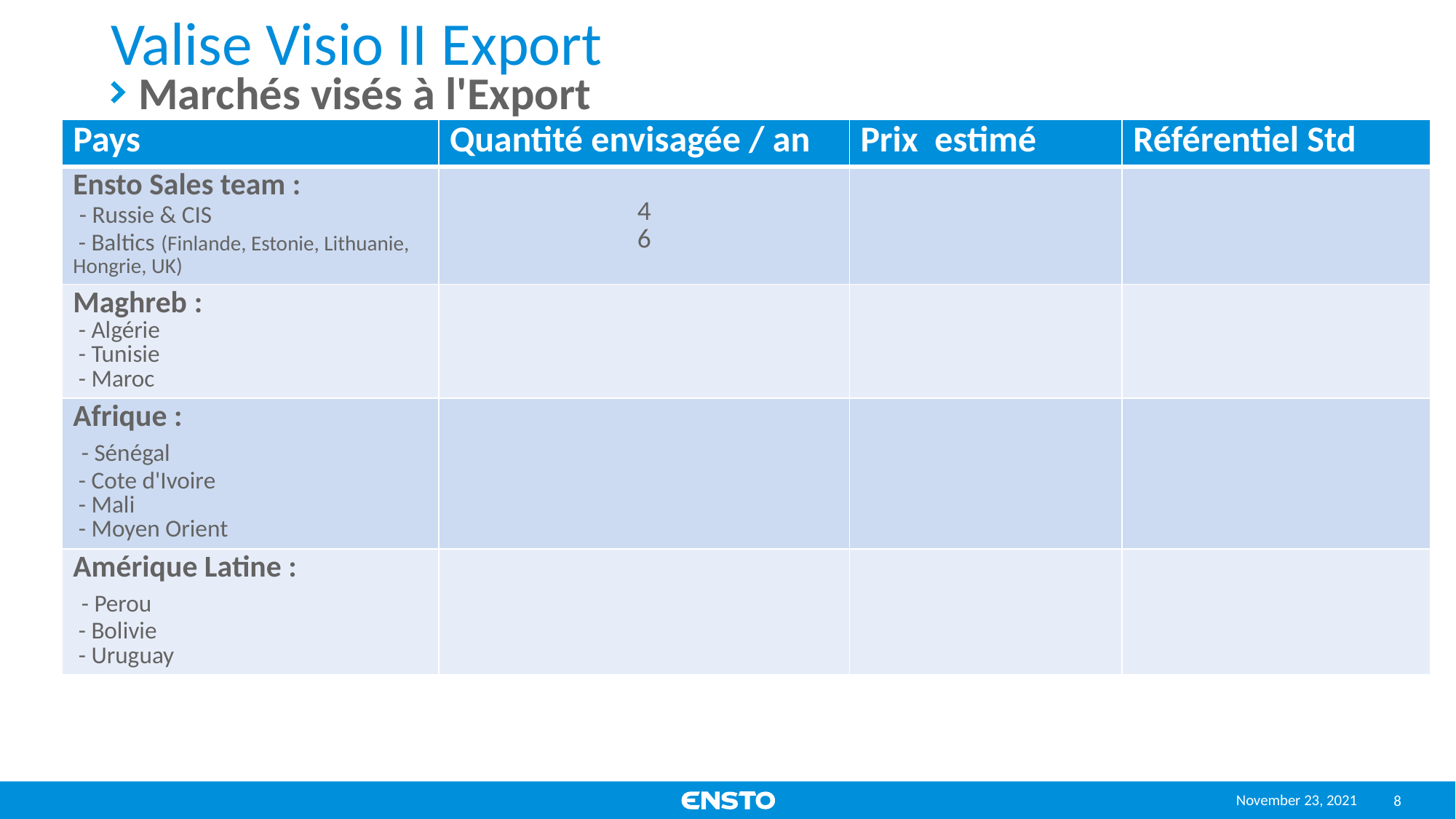

# Valise Visio II Export
Marchés visés à l'Export

| Pays | Quantité envisagée / an | Prix estimé | Référentiel Std |
| --- | --- | --- | --- |
| Ensto Sales team : - Russie & CIS - Baltics (Finlande, Estonie, Lithuanie, Hongrie, UK) | 4 6 |  |  |
| Maghreb : - Algérie - Tunisie - Maroc |  |  |  |
| Afrique : - Sénégal - Cote d'Ivoire - Mali - Moyen Orient |  |  |  |
| Amérique Latine : - Perou - Bolivie - Uruguay |  |  |  |
November 23, 2021

8